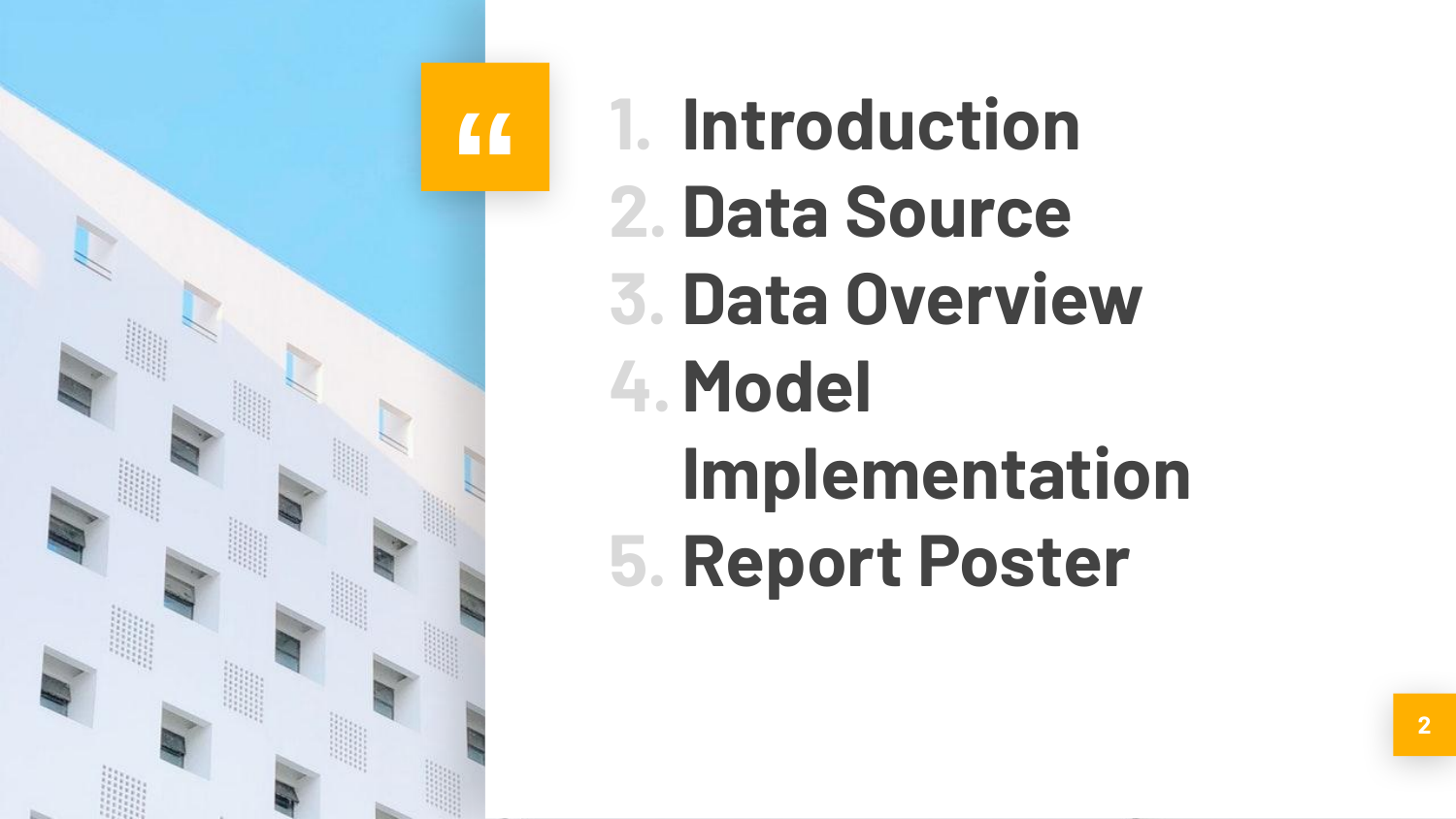

Introduction
Data Source
Data Overview
Model Implementation
Report Poster
2